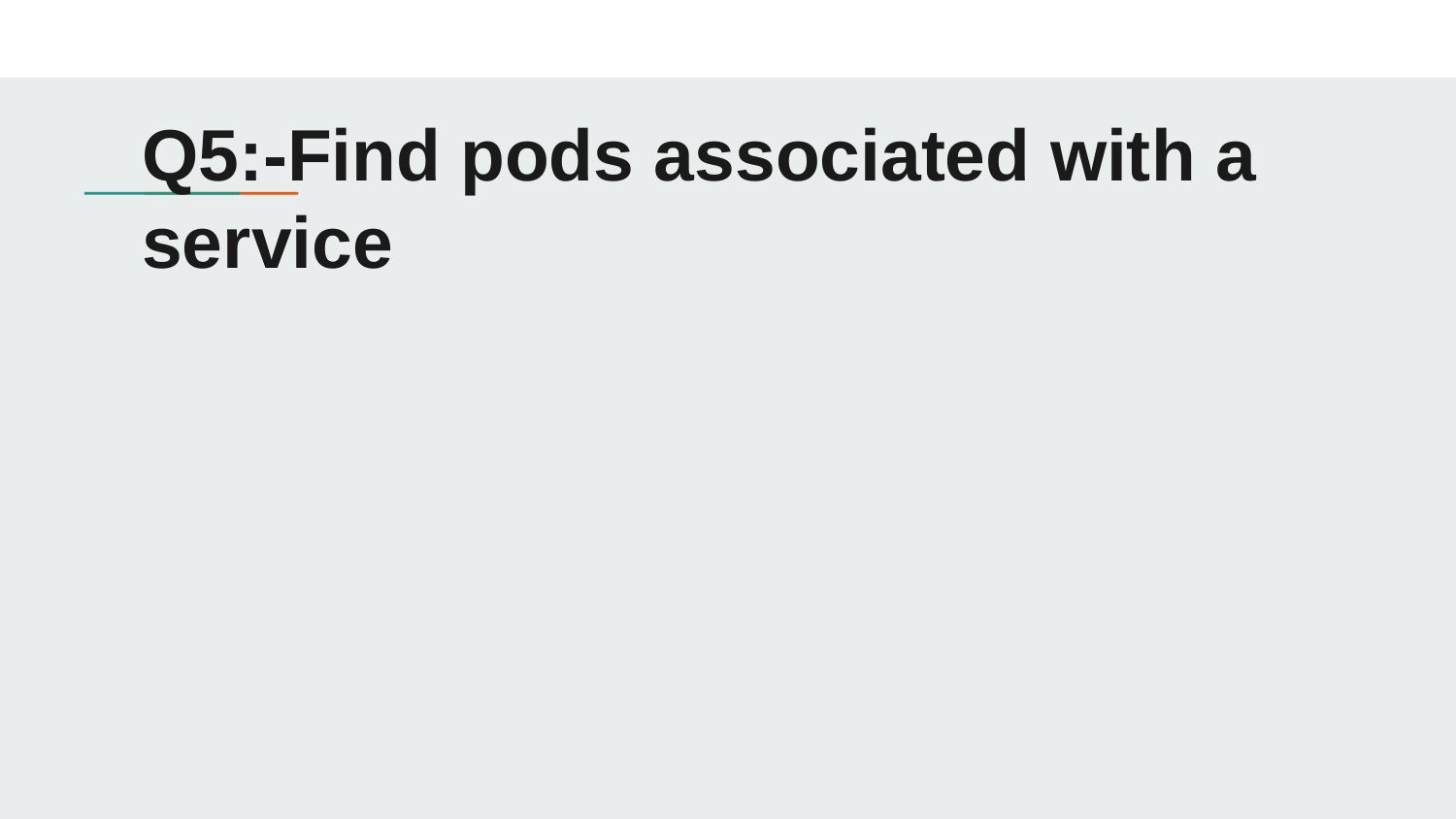

# Q5:-Find pods associated with a service